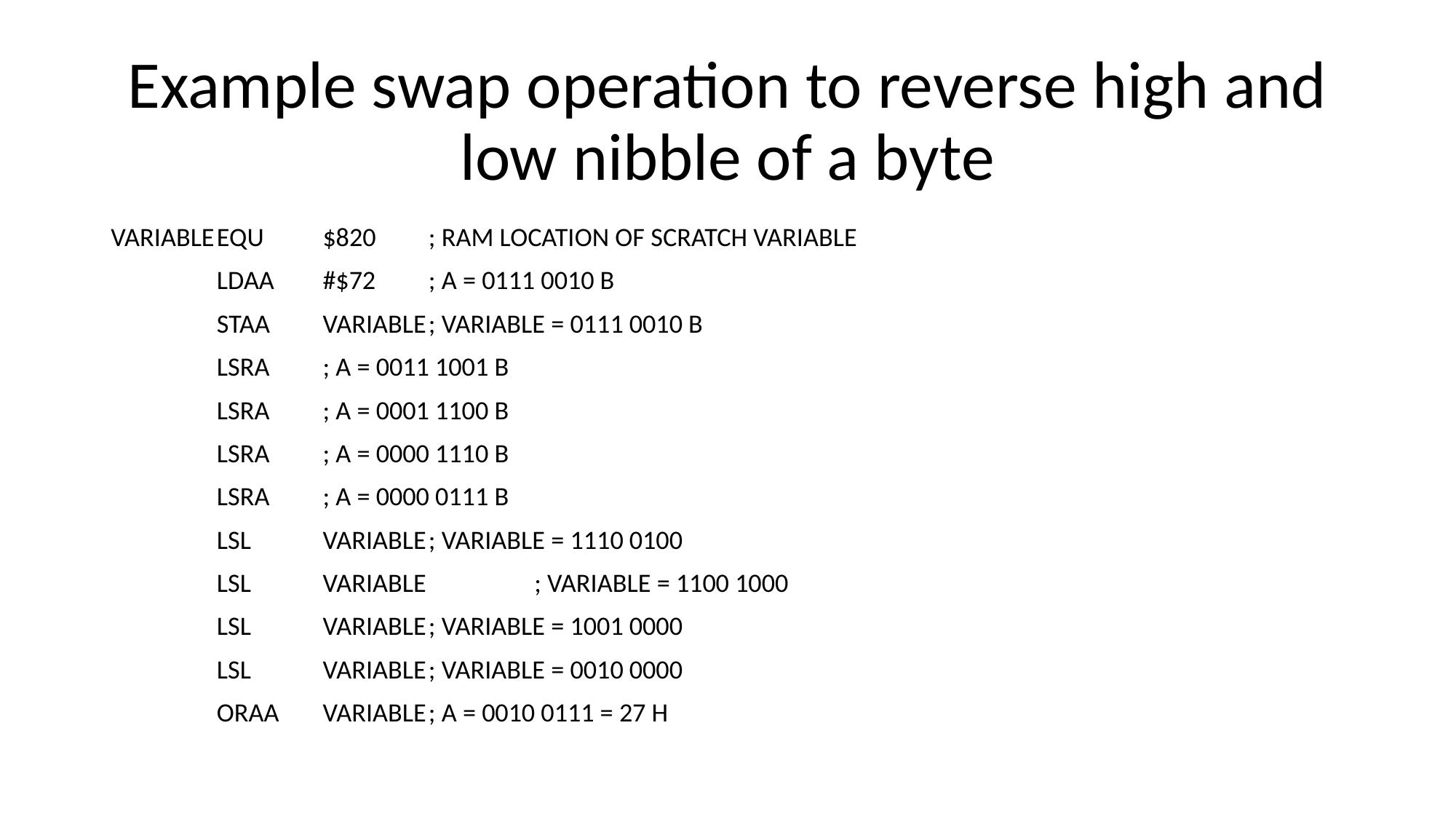

# Example swap operation to reverse high and low nibble of a byte
VARIABLE	EQU	$820			; RAM LOCATION OF SCRATCH VARIABLE
	LDAA	#$72			; A = 0111 0010 B
	STAA	VARIABLE			; VARIABLE = 0111 0010 B
	LSRA				; A = 0011 1001 B
	LSRA				; A = 0001 1100 B
	LSRA				; A = 0000 1110 B
	LSRA				; A = 0000 0111 B
	LSL	VARIABLE			; VARIABLE = 1110 0100
	LSL	VARIABLE 		; VARIABLE = 1100 1000
	LSL	VARIABLE			; VARIABLE = 1001 0000
	LSL	VARIABLE			; VARIABLE = 0010 0000
	ORAA	VARIABLE			; A = 0010 0111 = 27 H